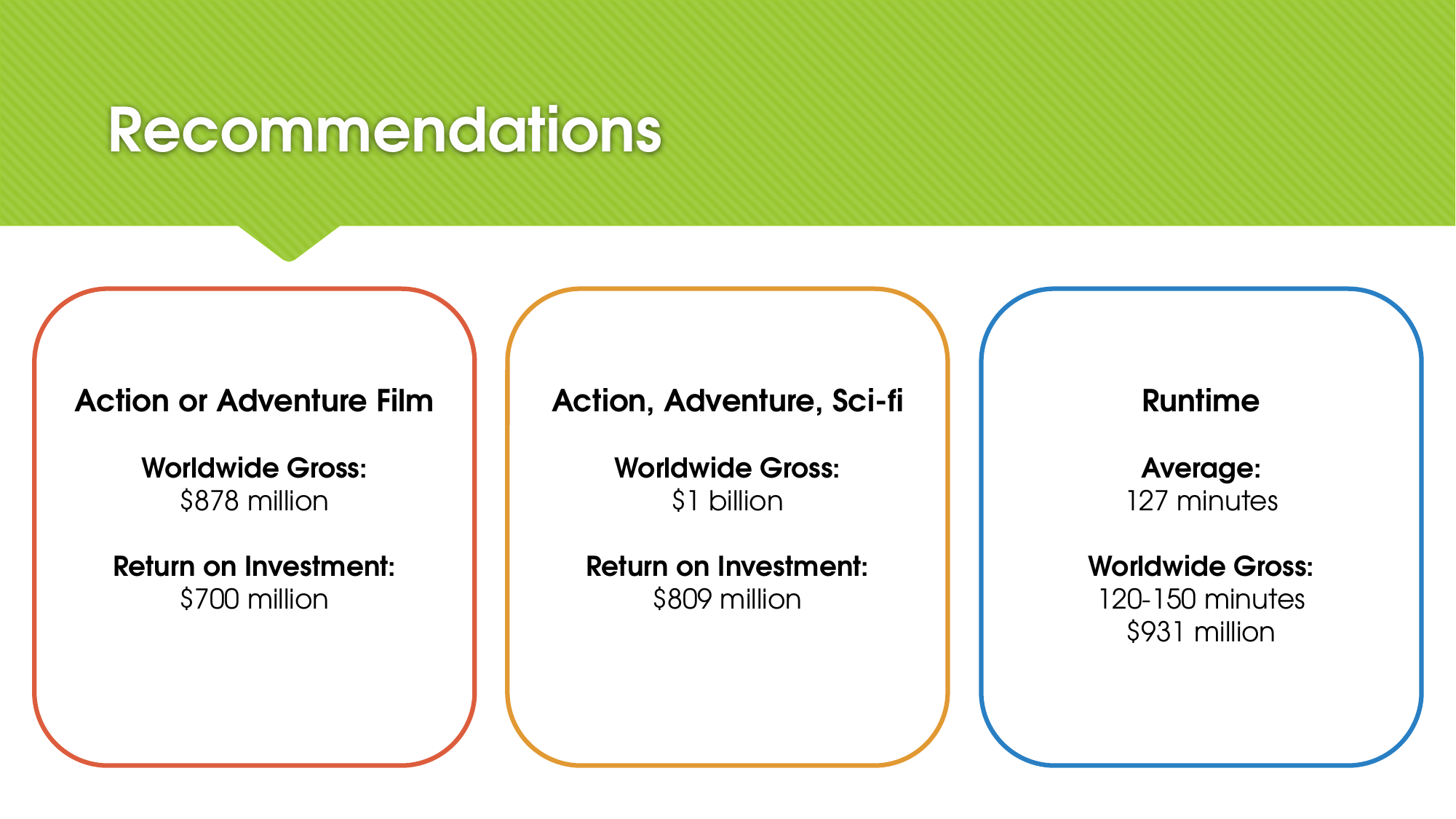

# Recommendations

Action or Adventure Film

Worldwide Gross:
$878 million

Return on Investment:
$700 million

Action, Adventure, Sci-fi

Worldwide Gross:
$1 billion

Return on Investment:
$809 million

Runtime

Average:
127 minutes

Worldwide Gross:
120-150 minutes
$931 million